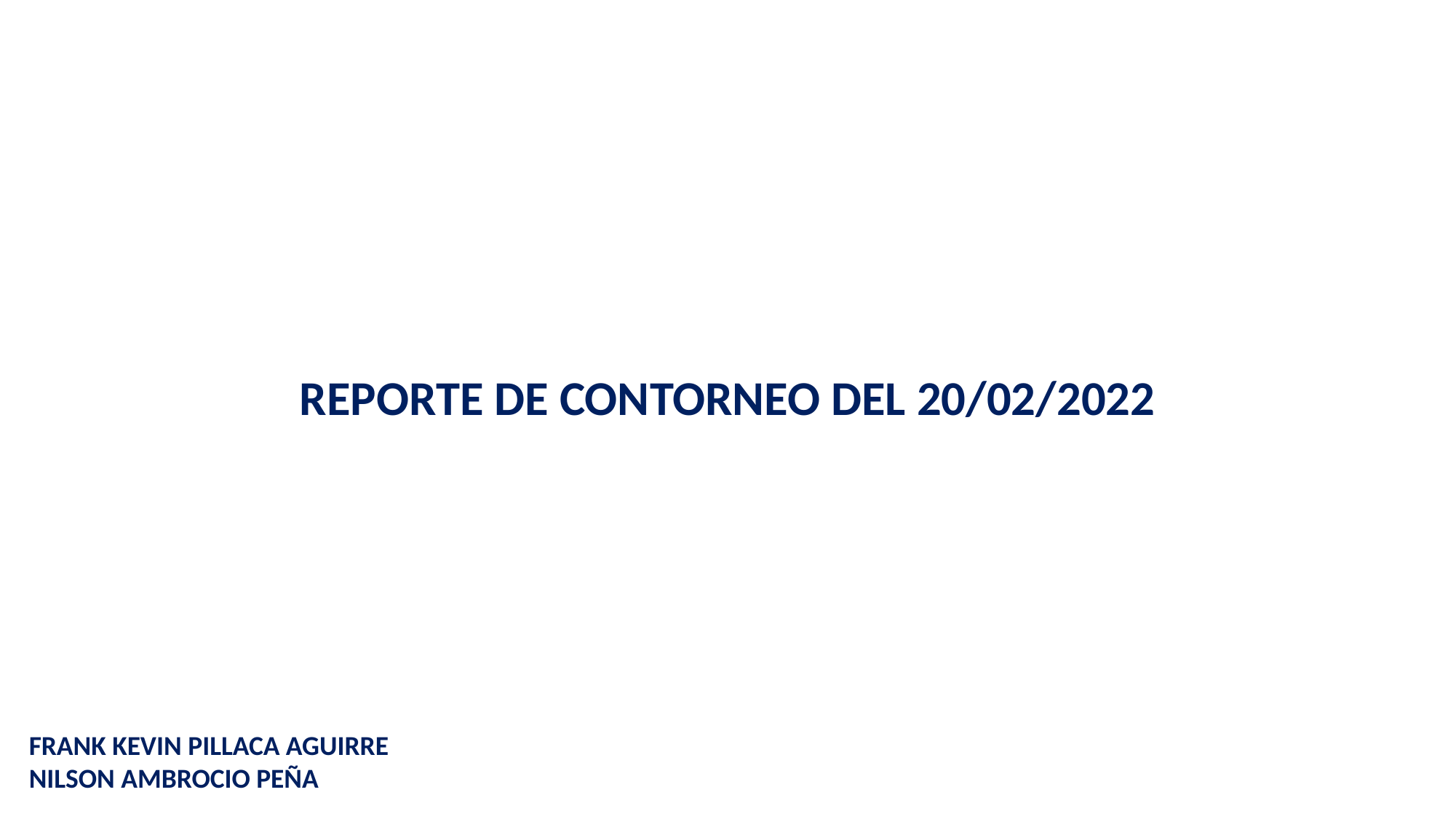

REPORTE DE CONTORNEO DEL 20/02/2022

FRANK KEVIN PILLACA AGUIRRE
NILSON AMBROCIO PEÑA